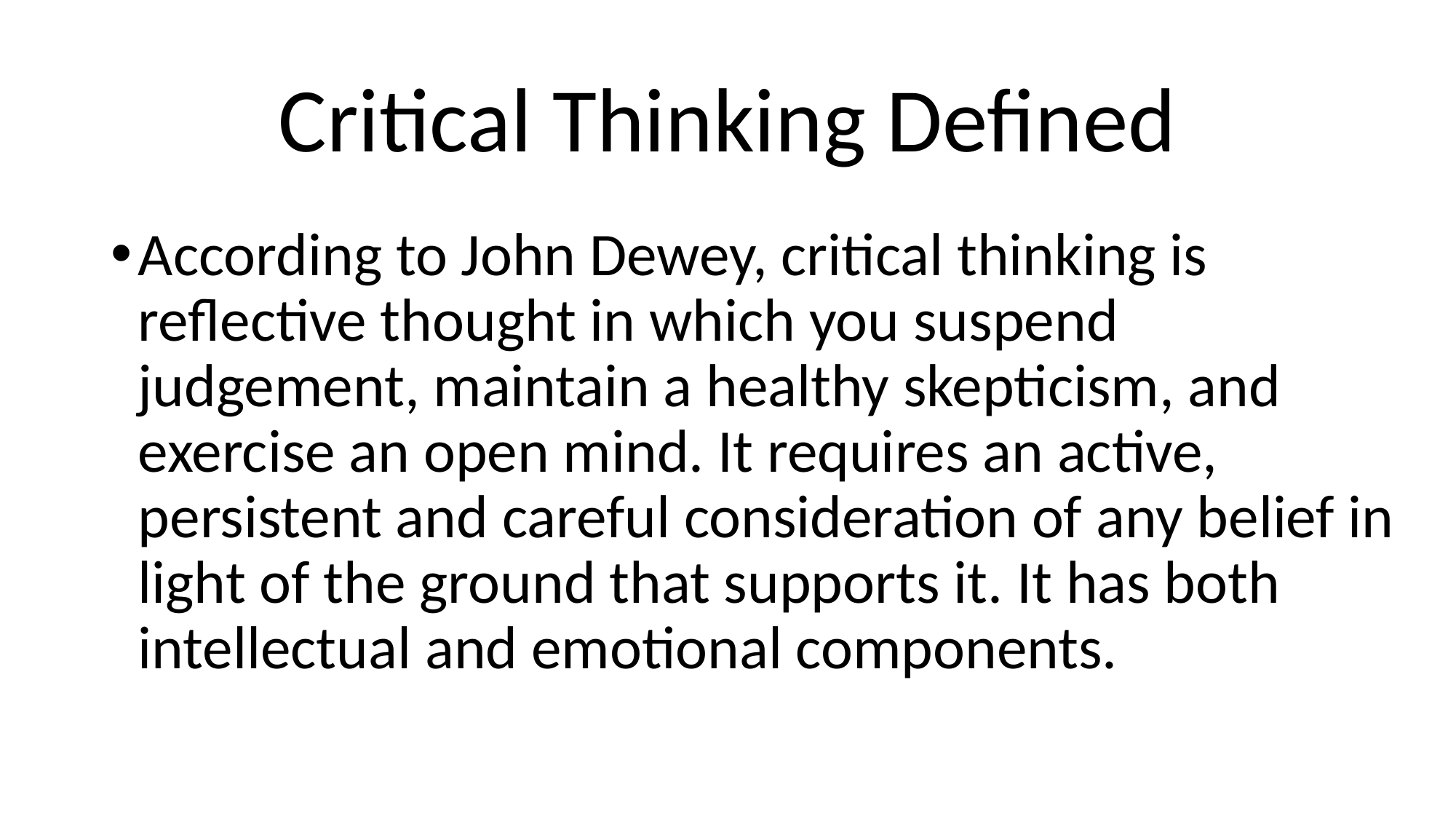

# Critical Thinking Defined
According to John Dewey, critical thinking is reflective thought in which you suspend judgement, maintain a healthy skepticism, and exercise an open mind. It requires an active, persistent and careful consideration of any belief in light of the ground that supports it. It has both intellectual and emotional components.